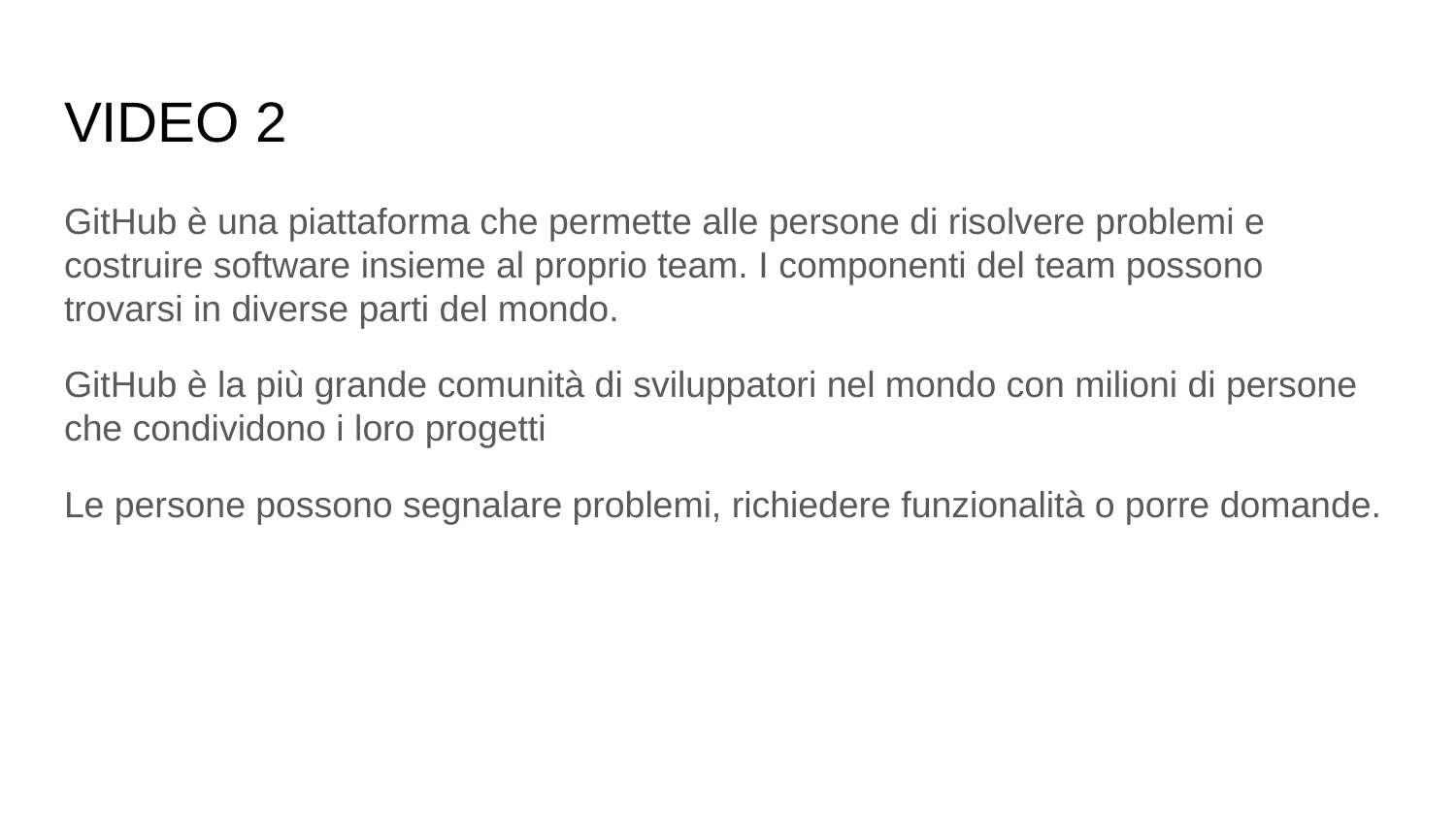

# VIDEO 2
GitHub è una piattaforma che permette alle persone di risolvere problemi e costruire software insieme al proprio team. I componenti del team possono trovarsi in diverse parti del mondo.
GitHub è la più grande comunità di sviluppatori nel mondo con milioni di persone che condividono i loro progetti
Le persone possono segnalare problemi, richiedere funzionalità o porre domande.